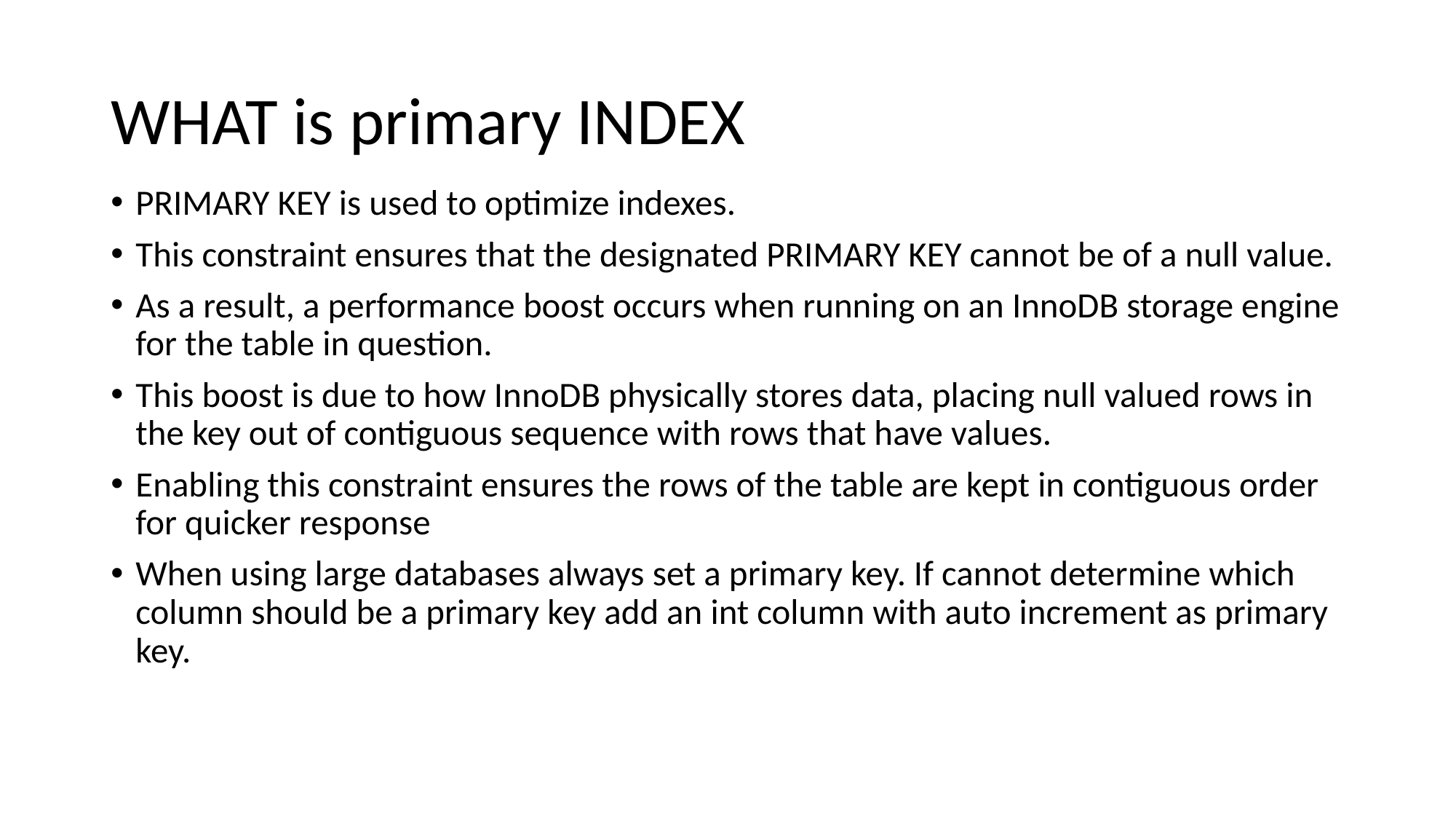

# WHAT is primary INDEX
PRIMARY KEY is used to optimize indexes.
This constraint ensures that the designated PRIMARY KEY cannot be of a null value.
As a result, a performance boost occurs when running on an InnoDB storage engine for the table in question.
This boost is due to how InnoDB physically stores data, placing null valued rows in the key out of contiguous sequence with rows that have values.
Enabling this constraint ensures the rows of the table are kept in contiguous order for quicker response
When using large databases always set a primary key. If cannot determine which column should be a primary key add an int column with auto increment as primary key.